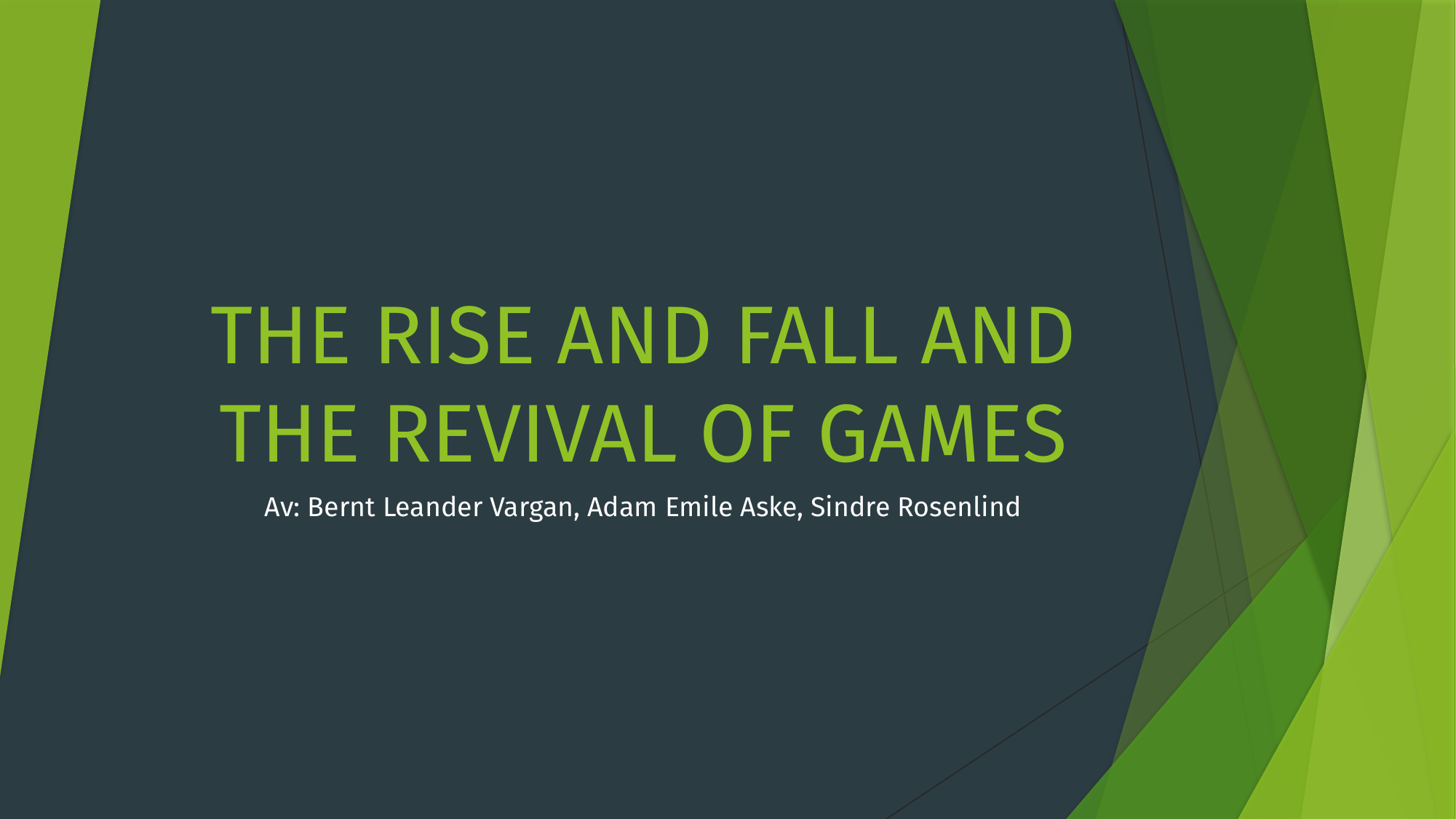

# THE RISE AND FALL AND THE REVIVAL OF GAMES
Av: Bernt Leander Vargan, Adam Emile Aske, Sindre Rosenlind